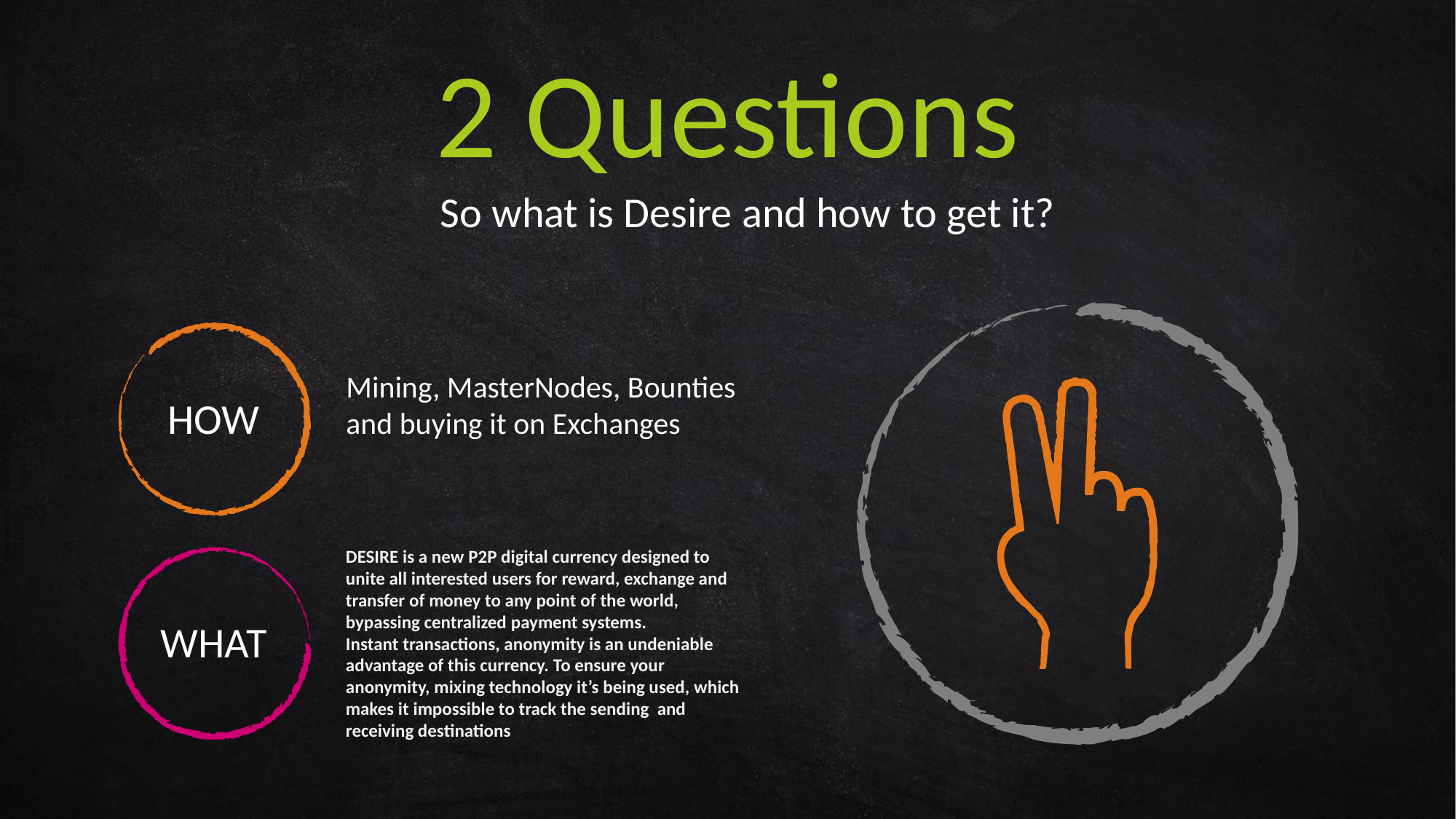

2 Questions
So what is Desire and how to get it?

HOW

Mining, MasterNodes, Bounties
and buying it on Exchanges

DESIRE is a new P2P digital currency designed to unite all interested users for reward, exchange and transfer of money to any point of the world, bypassing centralized payment systems.
Instant transactions, anonymity is an undeniable advantage of this currency. To ensure your anonymity, mixing technology it’s being used, which makes it impossible to track the sending  and receiving destinations

WHAT